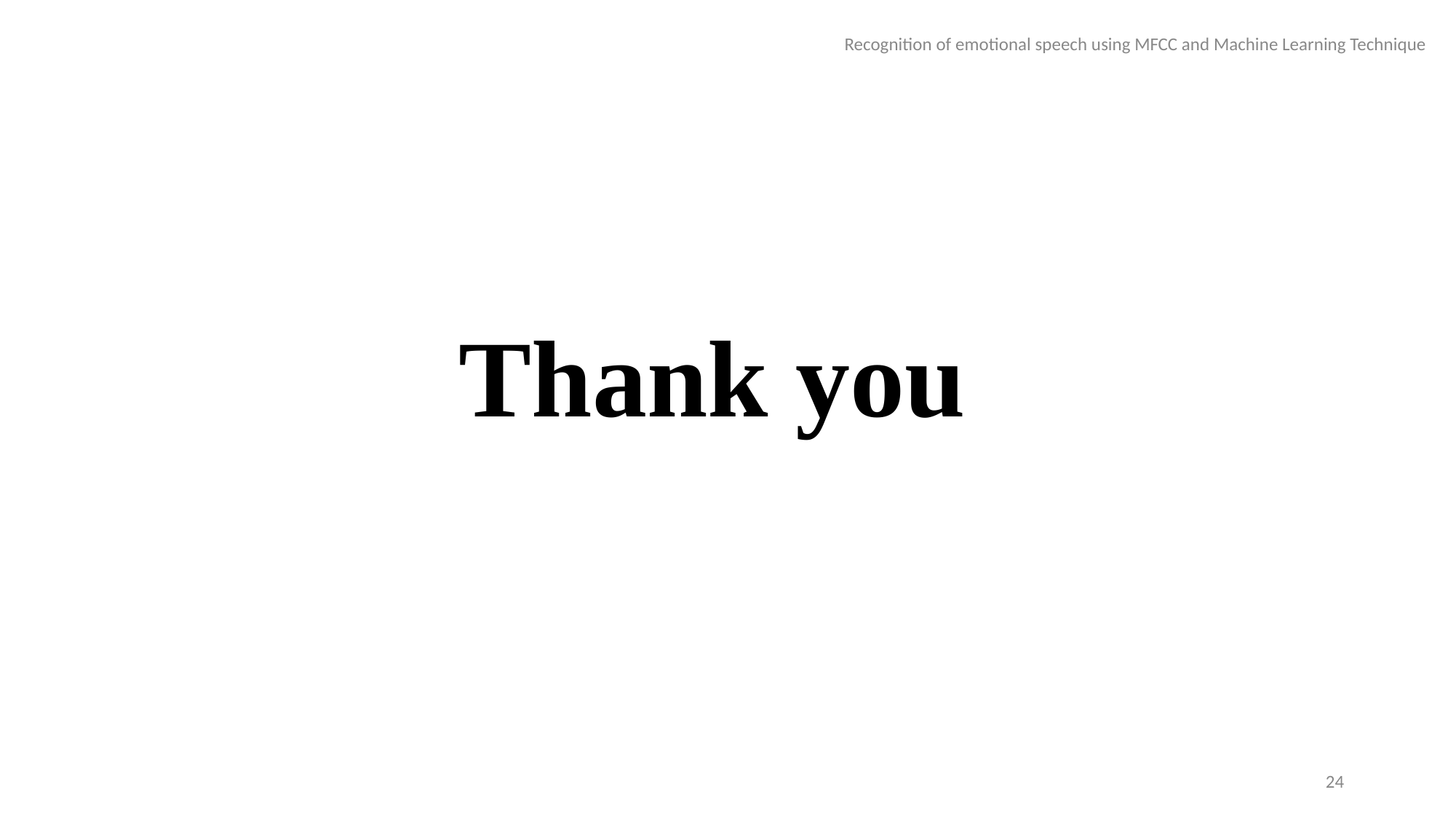

Recognition of emotional speech using MFCC and Machine Learning Technique
Thank you
24